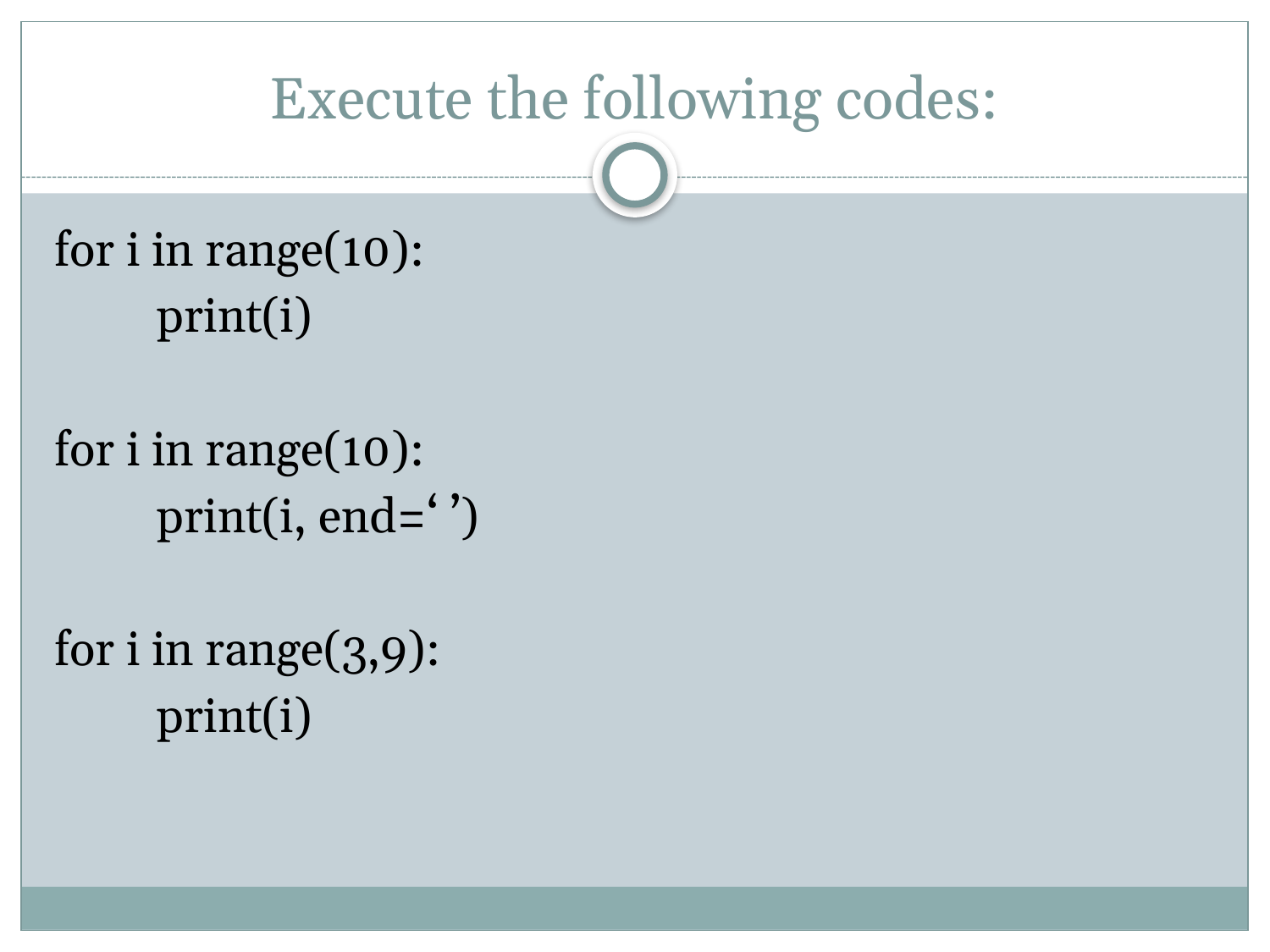

# Execute the following codes:
for i in range(10):
         print(i)

for i in range(10):
         print(i, end=‘ ’)

for i in range(3,9):
         print(i)